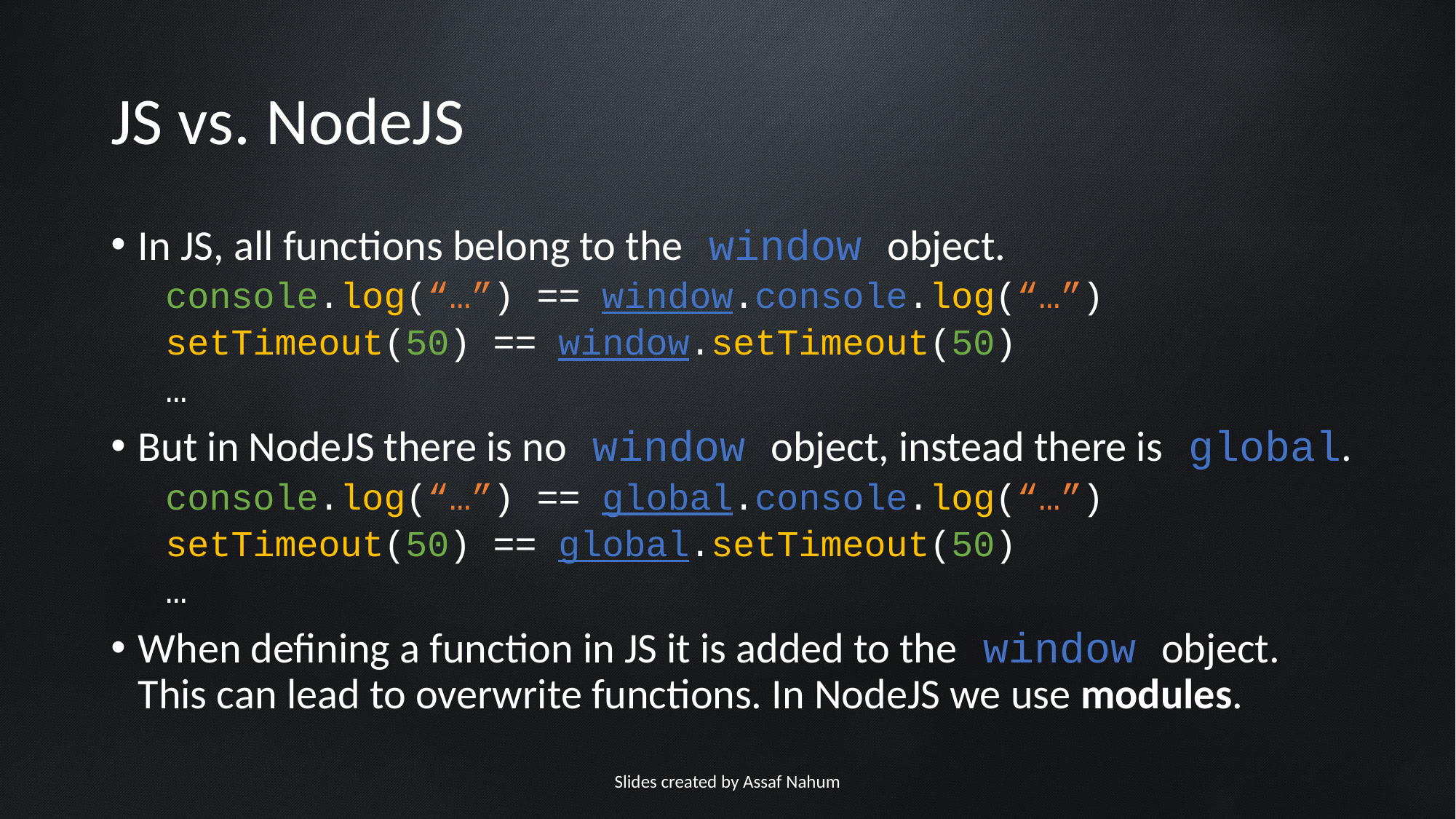

# JS vs. NodeJS
In JS, all functions belong to the window object.
console.log(“…”) == window.console.log(“…”)
setTimeout(50) == window.setTimeout(50)
…
But in NodeJS there is no window object, instead there is global.
console.log(“…”) == global.console.log(“…”)
setTimeout(50) == global.setTimeout(50)
…
When defining a function in JS it is added to the window object. This can lead to overwrite functions. In NodeJS we use modules.

Slides created by Assaf Nahum